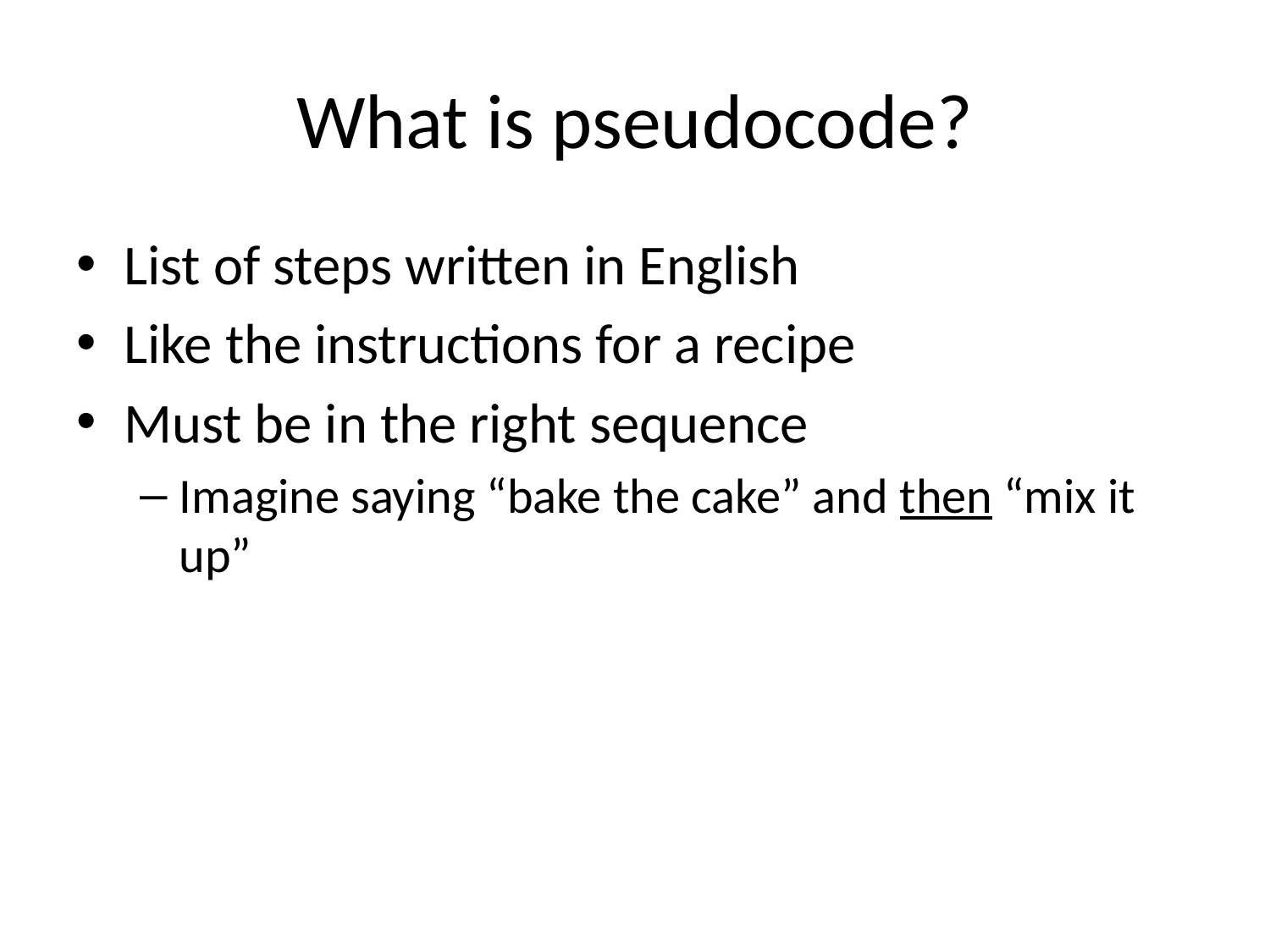

# What is pseudocode?
List of steps written in English
Like the instructions for a recipe
Must be in the right sequence
Imagine saying “bake the cake” and then “mix it up”